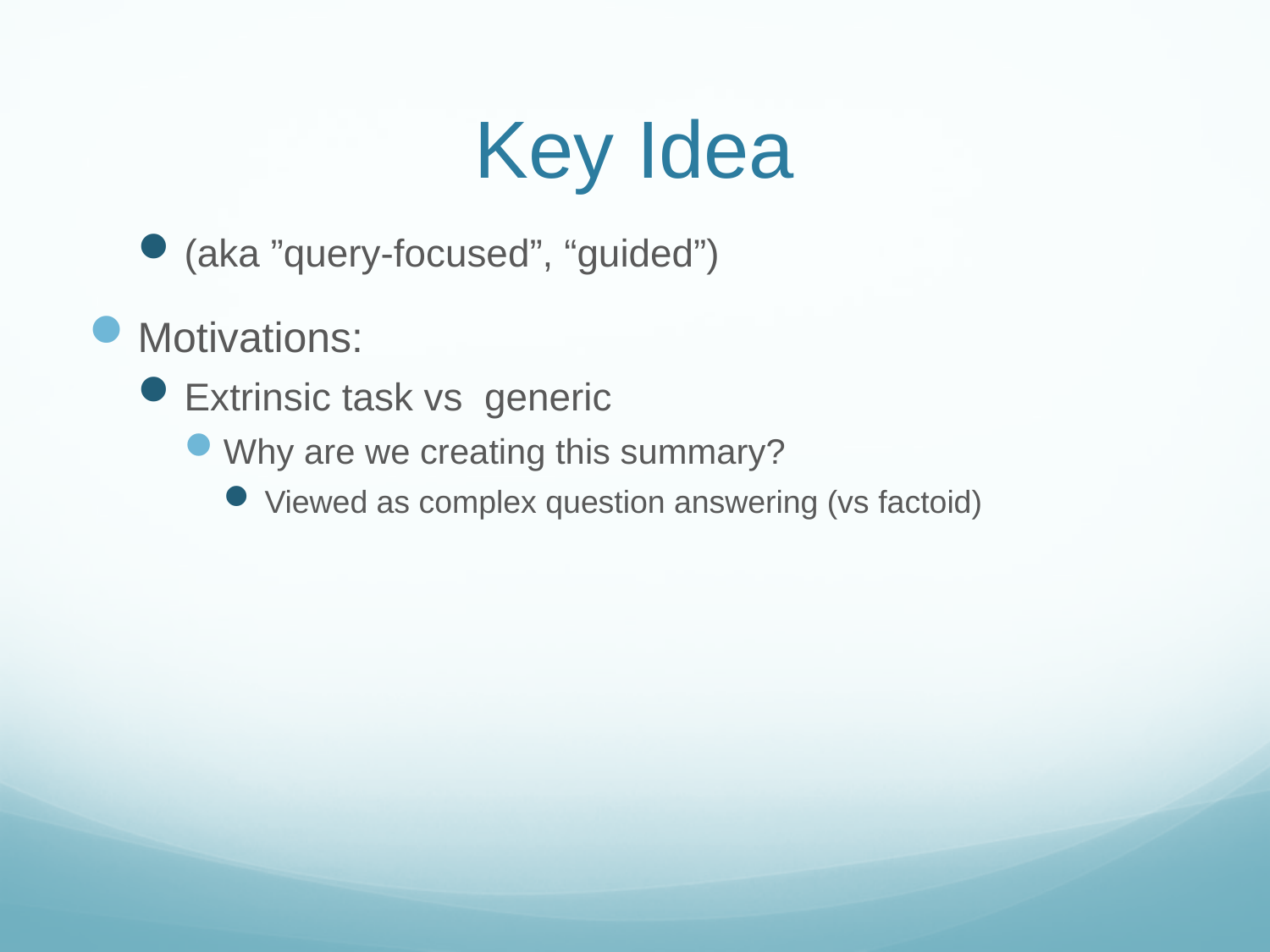

# Key Idea
(aka ”query-focused”, “guided”)
Motivations:
Extrinsic task vs  generic
Why are we creating this summary?
Viewed as complex question answering (vs factoid)